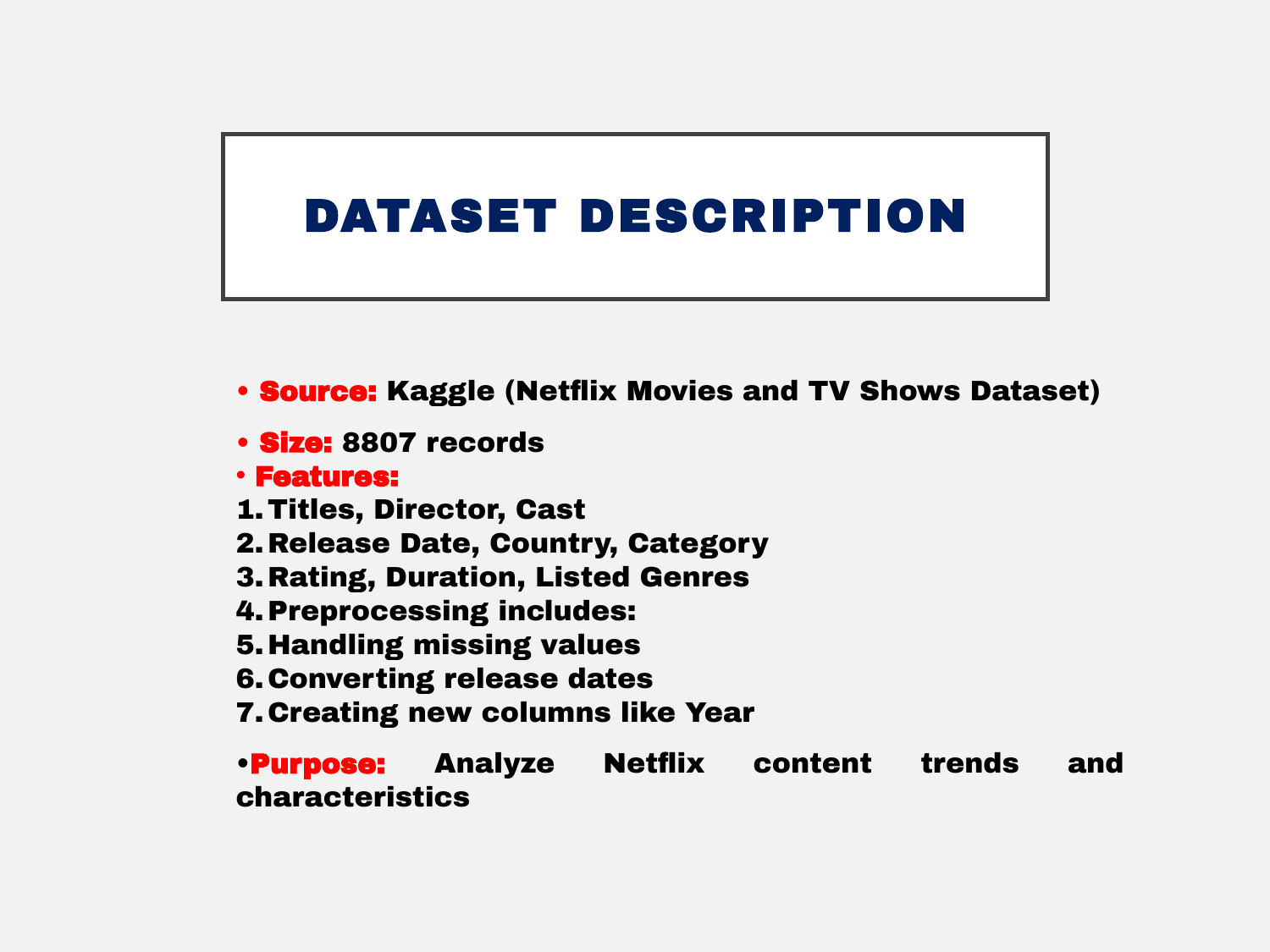

# Dataset Description
• Source: Kaggle (Netflix Movies and TV Shows Dataset)
• Size: 8807 records
 Features:
Titles, Director, Cast
Release Date, Country, Category
Rating, Duration, Listed Genres
Preprocessing includes:
Handling missing values
Converting release dates
Creating new columns like Year
•Purpose: Analyze Netflix content trends and characteristics